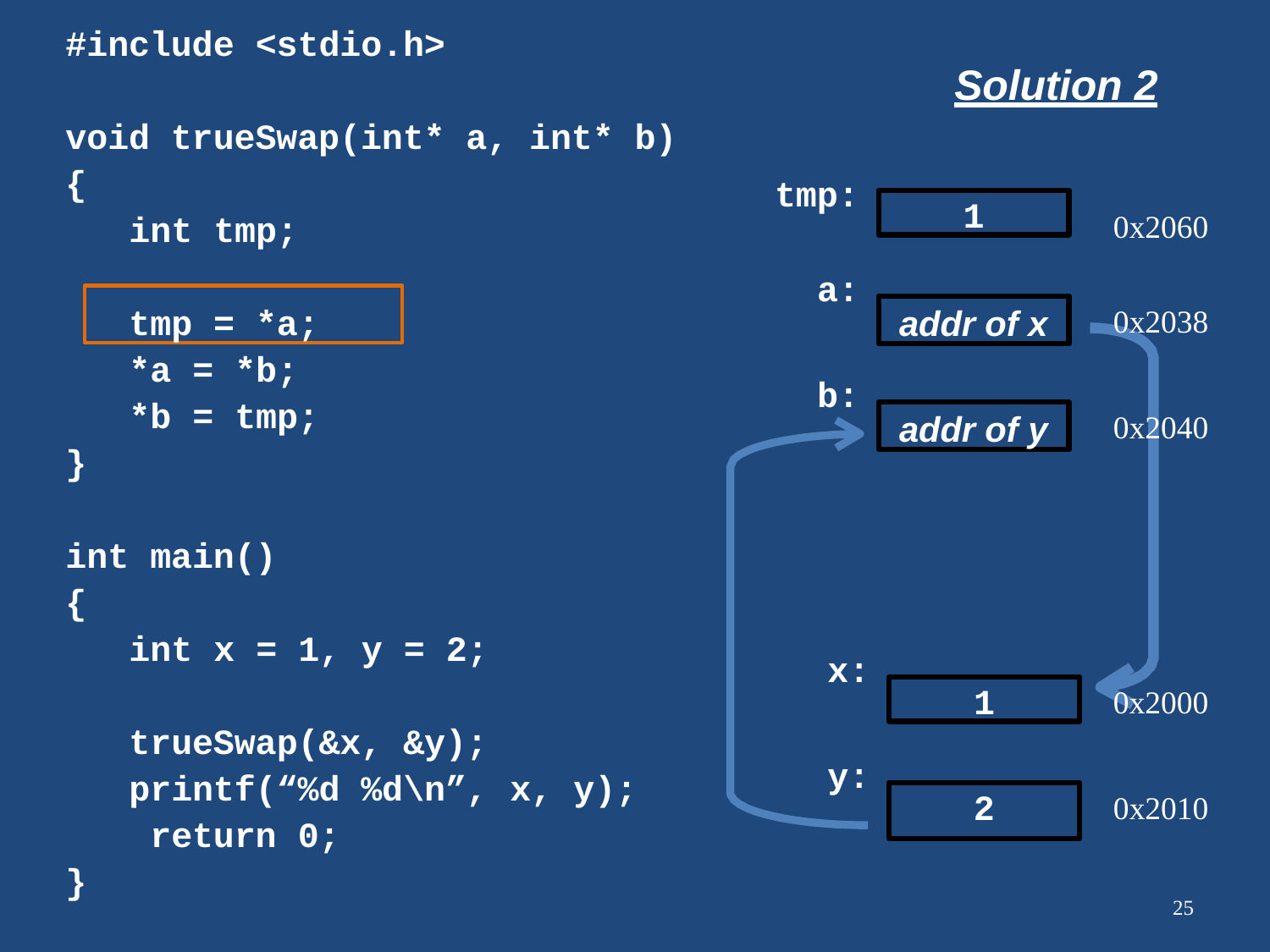

# #include <stdio.h>
Solution 2
void trueSwap(int* a, int* b)
{
int tmp;
tmp:
1
0x2060
a:
tmp = *a;
addr of x
0x2038

*a = *b;
*b = tmp;
b:
addr of y
0x2040

}
int main()
{
int x = 1, y = 2;
x:
1
0x2000
trueSwap(&x, &y);
printf(“%d %d\n”,  return 0;
y:
x, y);

2
0x2010
}
25